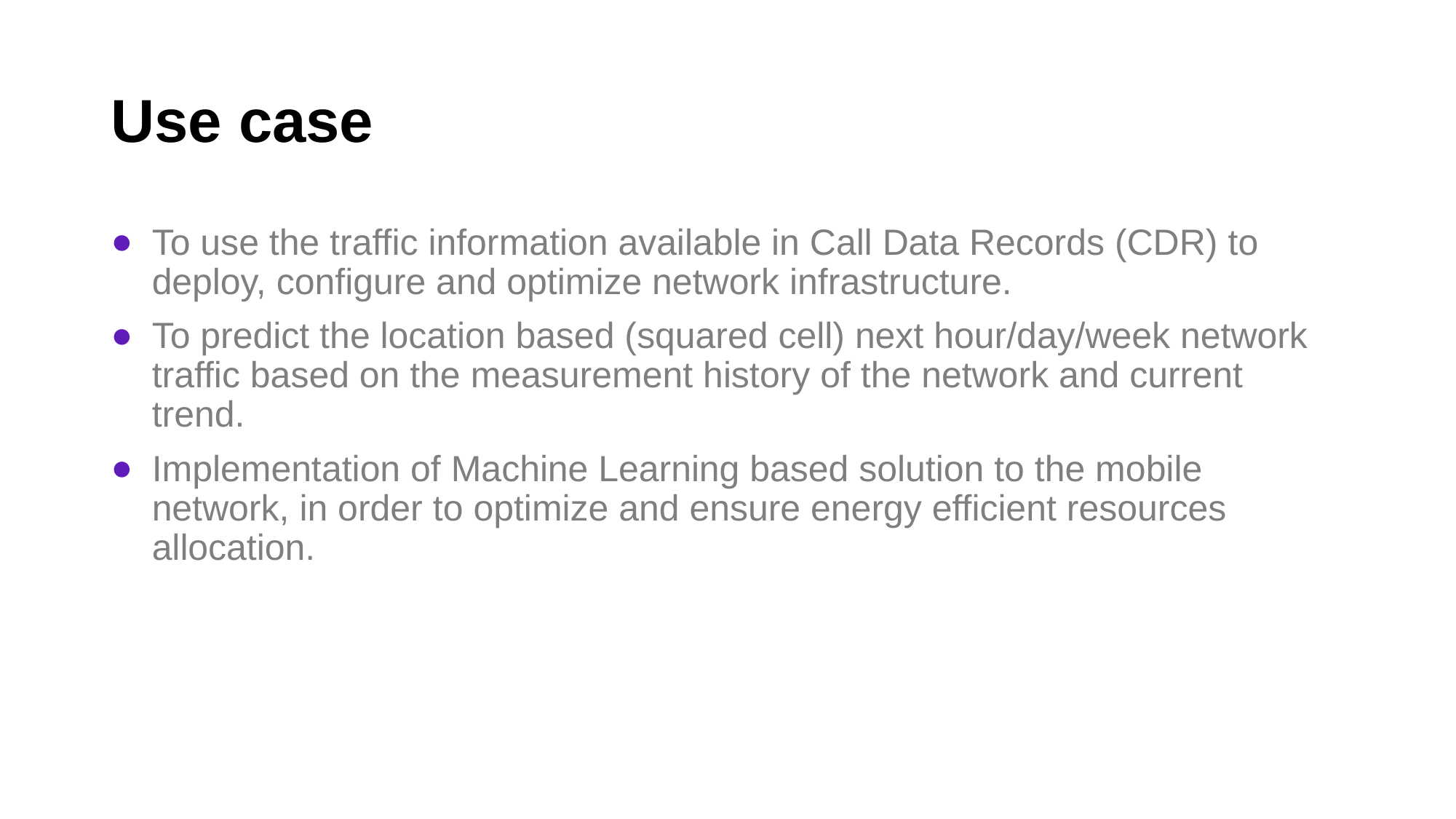

# Use case
To use the traffic information available in Call Data Records (CDR) to deploy, configure and optimize network infrastructure.
To predict the location based (squared cell) next hour/day/week network traffic based on the measurement history of the network and current trend.
Implementation of Machine Learning based solution to the mobile network, in order to optimize and ensure energy efficient resources allocation.